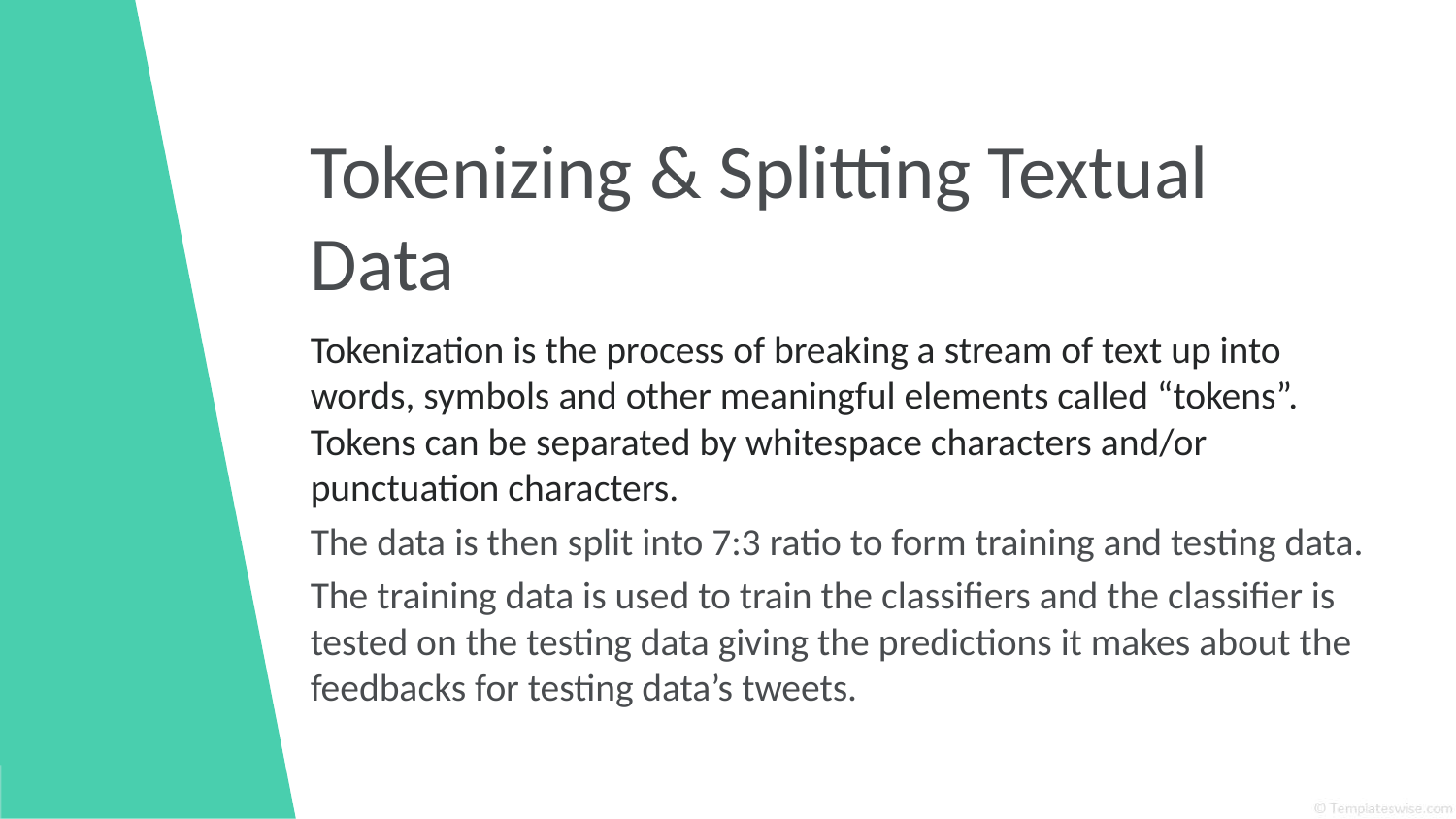

# Tokenizing & Splitting Textual Data
Tokenization is the process of breaking a stream of text up into words, symbols and other meaningful elements called “tokens”. Tokens can be separated by whitespace characters and/or punctuation characters.
The data is then split into 7:3 ratio to form training and testing data.
The training data is used to train the classifiers and the classifier is tested on the testing data giving the predictions it makes about the feedbacks for testing data’s tweets.